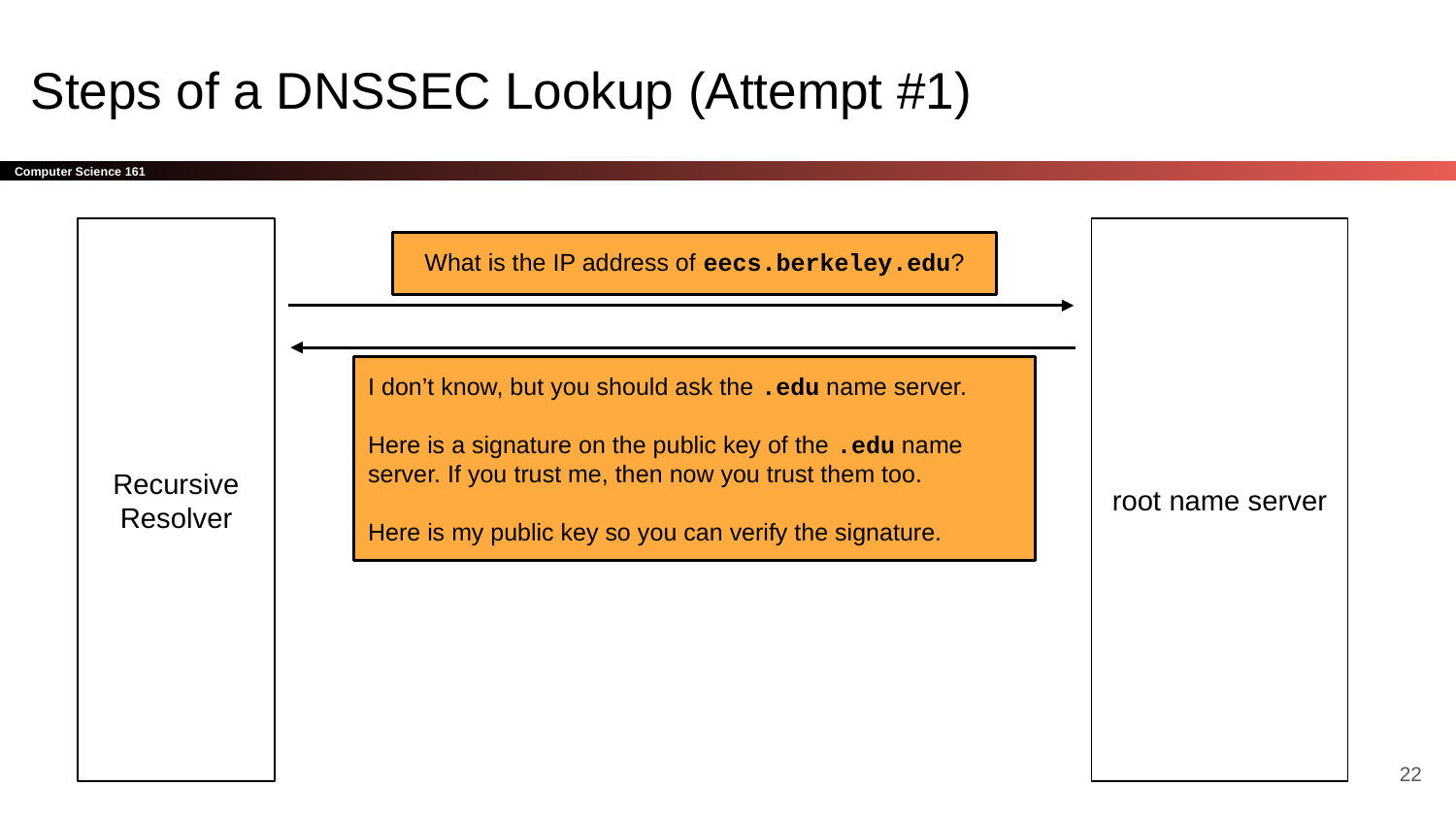

# Steps of a DNSSEC Lookup (Attempt #1)
Recursive Resolver
root name server
What is the IP address of eecs.berkeley.edu?
I don’t know, but you should ask the .edu name server.

Here is a signature on the public key of the .edu name server. If you trust me, then now you trust them too.

Here is my public key so you can verify the signature.
22